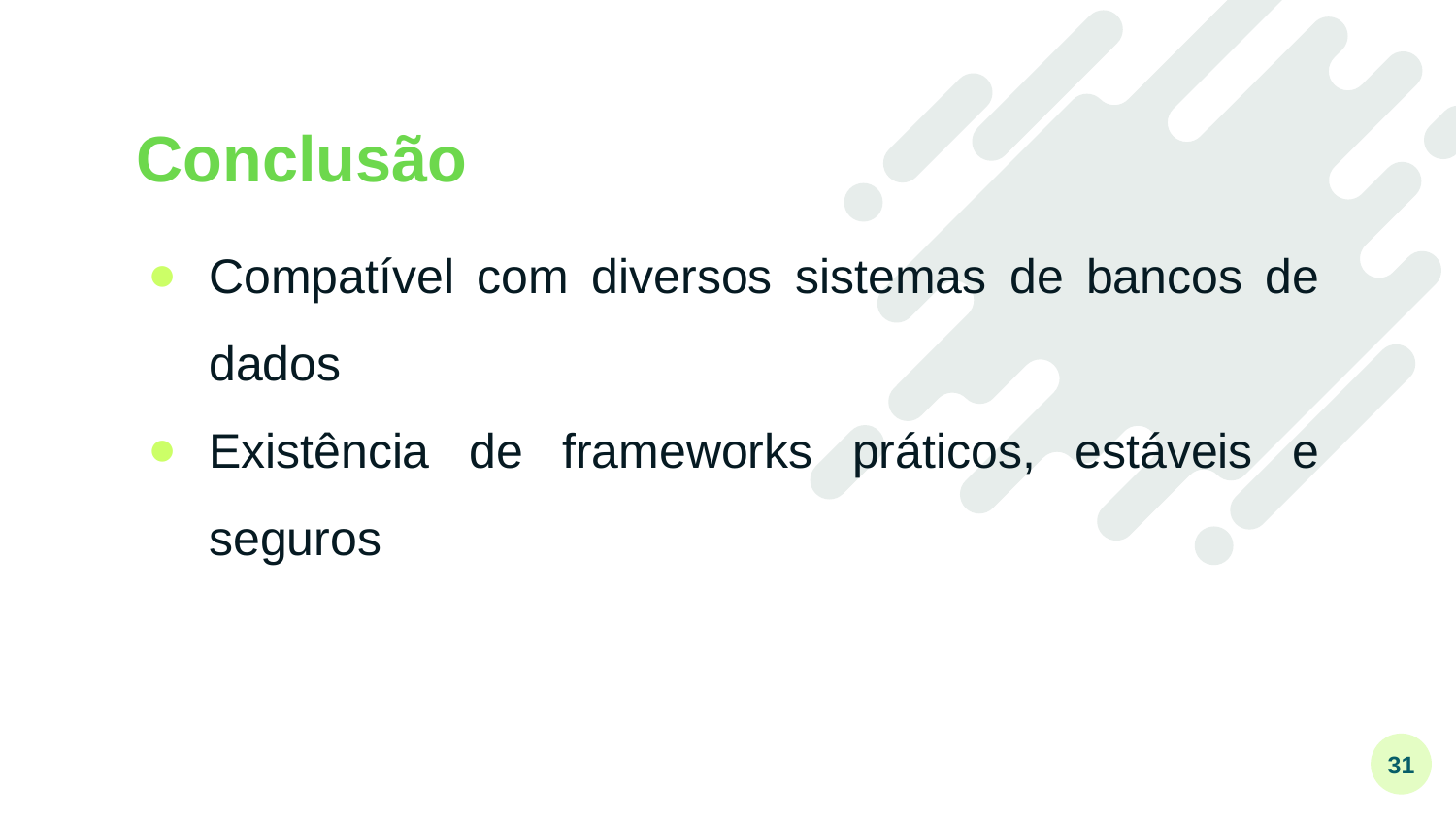

# Conclusão
Compatível com diversos sistemas de bancos de dados
Existência de frameworks práticos, estáveis e seguros
31